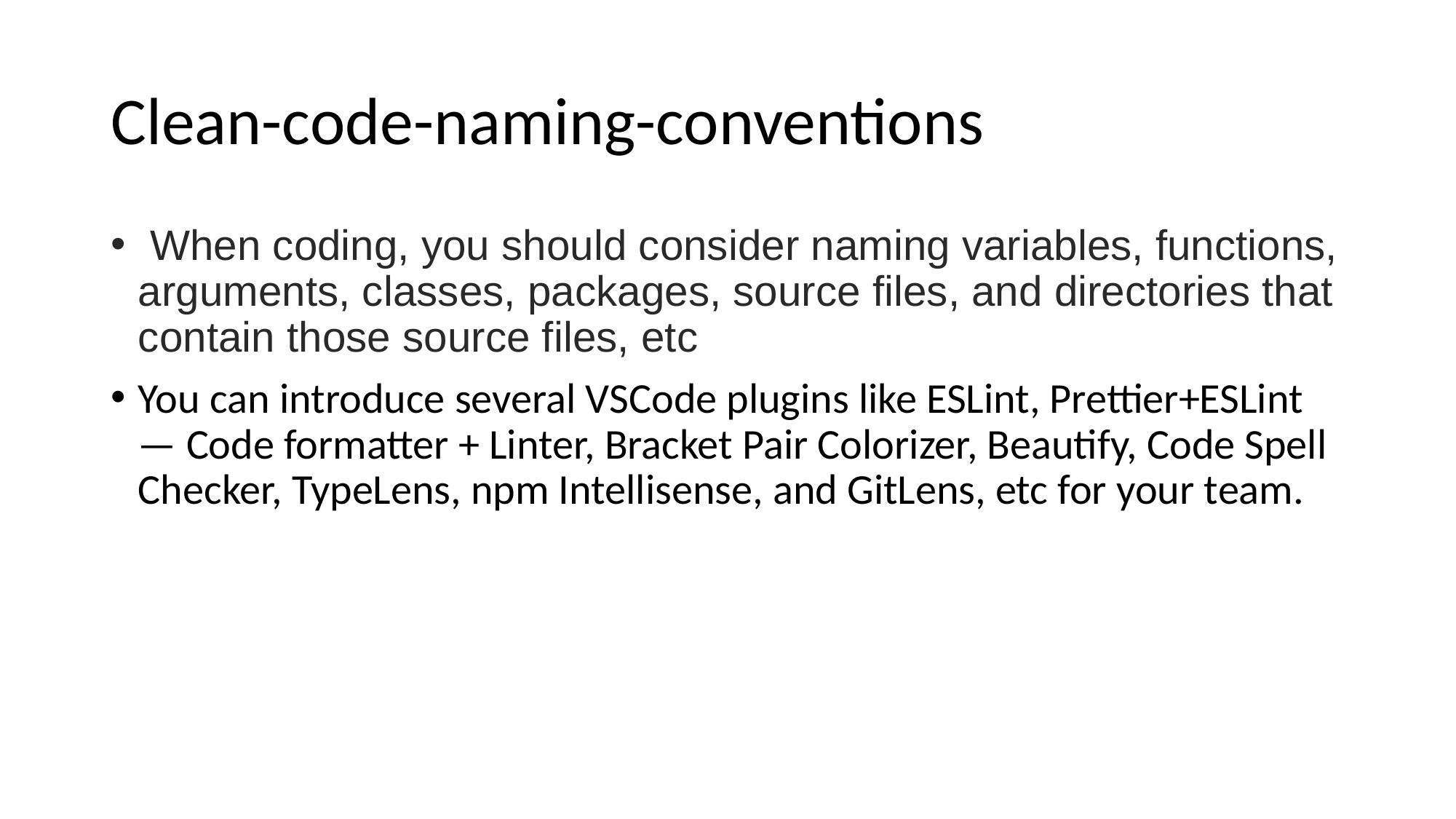

# Clean-code-naming-conventions
 When coding, you should consider naming variables, functions, arguments, classes, packages, source files, and directories that contain those source files, etc
You can introduce several VSCode plugins like ESLint, Prettier+ESLint — Code formatter + Linter, Bracket Pair Colorizer, Beautify, Code Spell Checker, TypeLens, npm Intellisense, and GitLens, etc for your team.